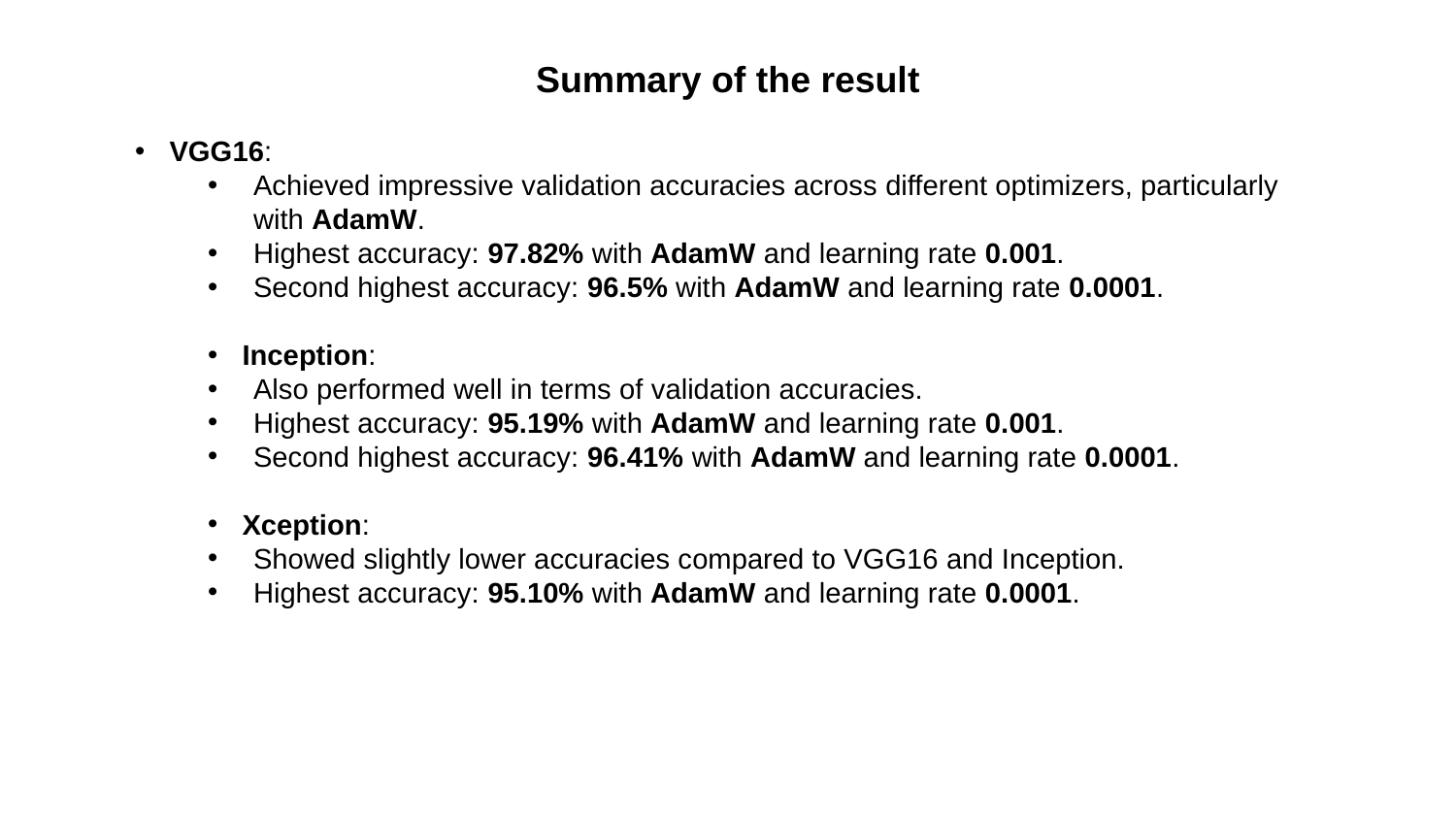

Summary of the result

VGG16:
Achieved impressive validation accuracies across different optimizers, particularly with AdamW.
Highest accuracy: 97.82% with AdamW and learning rate 0.001.
Second highest accuracy: 96.5% with AdamW and learning rate 0.0001.

Inception:
Also performed well in terms of validation accuracies.
Highest accuracy: 95.19% with AdamW and learning rate 0.001.
Second highest accuracy: 96.41% with AdamW and learning rate 0.0001.

Xception:
Showed slightly lower accuracies compared to VGG16 and Inception.
Highest accuracy: 95.10% with AdamW and learning rate 0.0001.